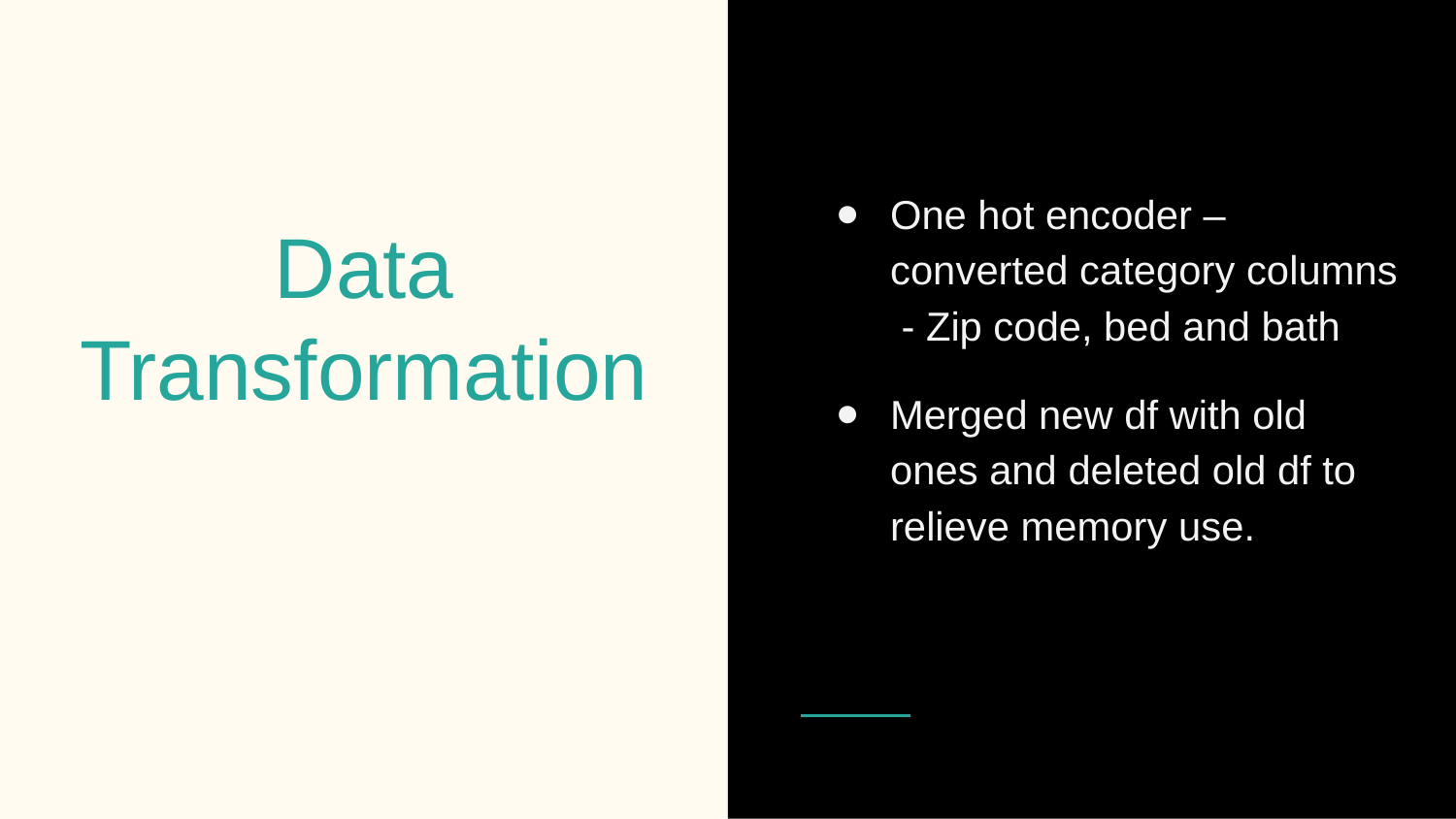

One hot encoder – converted category columns  - Zip code, bed and bath
Merged new df with old ones and deleted old df to relieve memory use.
# Data Transformation